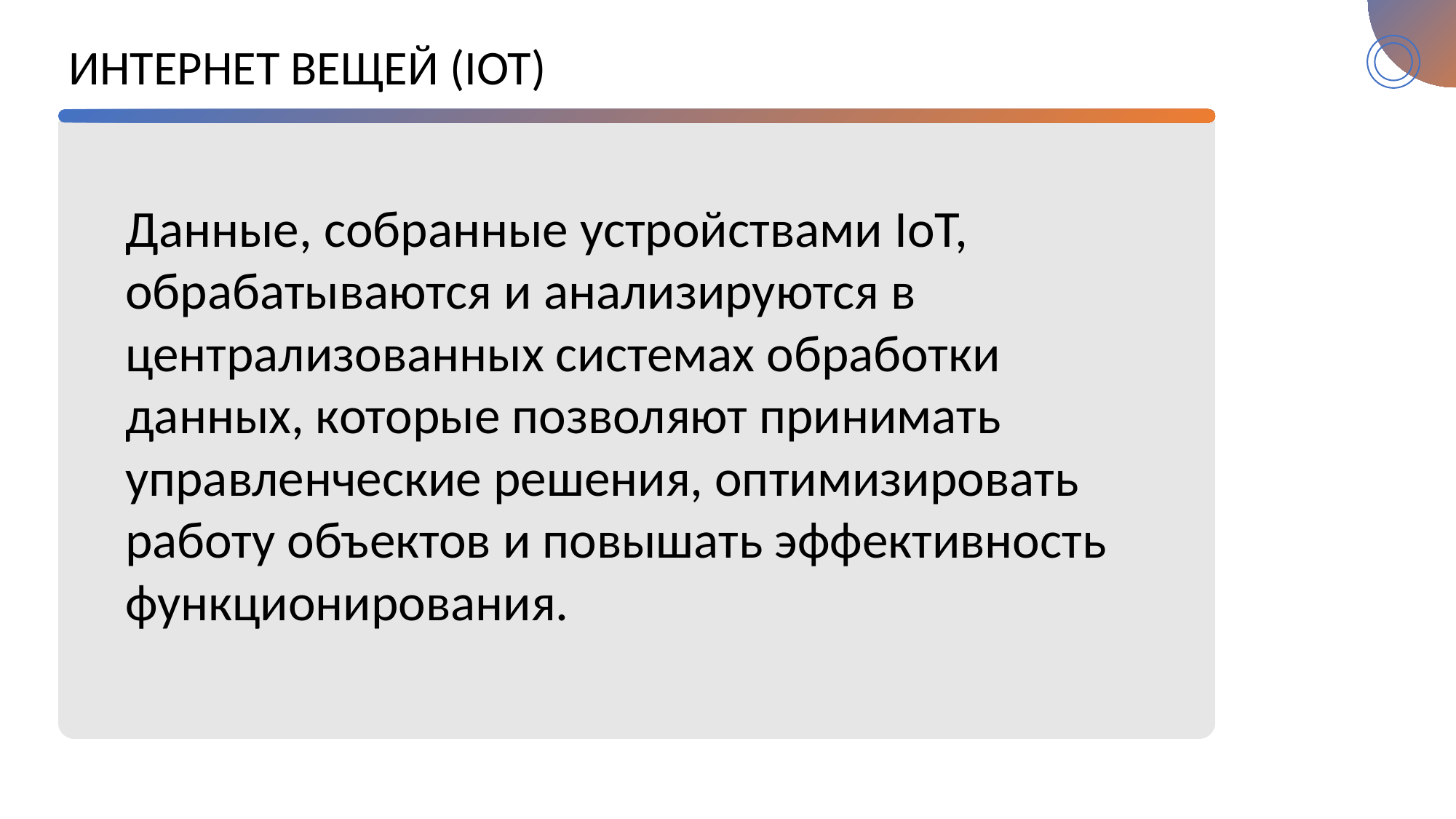

ИНТЕРНЕТ ВЕЩЕЙ (IOT)

Данные, собранные устройствами IoT, обрабатываются и анализируются в централизованных системах обработки данных, которые позволяют принимать управленческие решения, оптимизировать работу объектов и повышать эффективность функционирования.